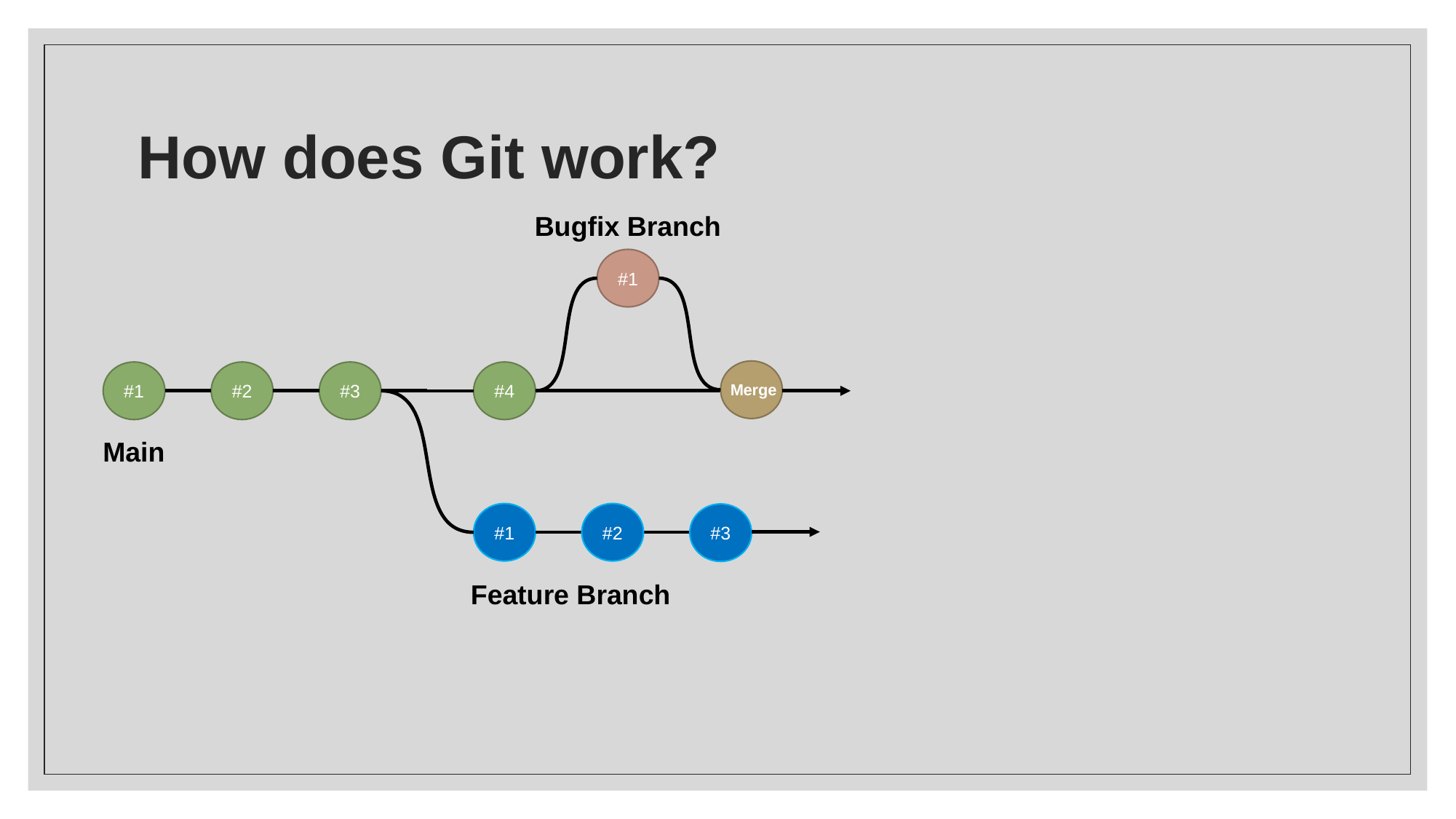

# How does Git work?
Bugfix Branch
#1

#1
#2
#3
#4
Merge
Main
#1
#2
#3
Feature Branch